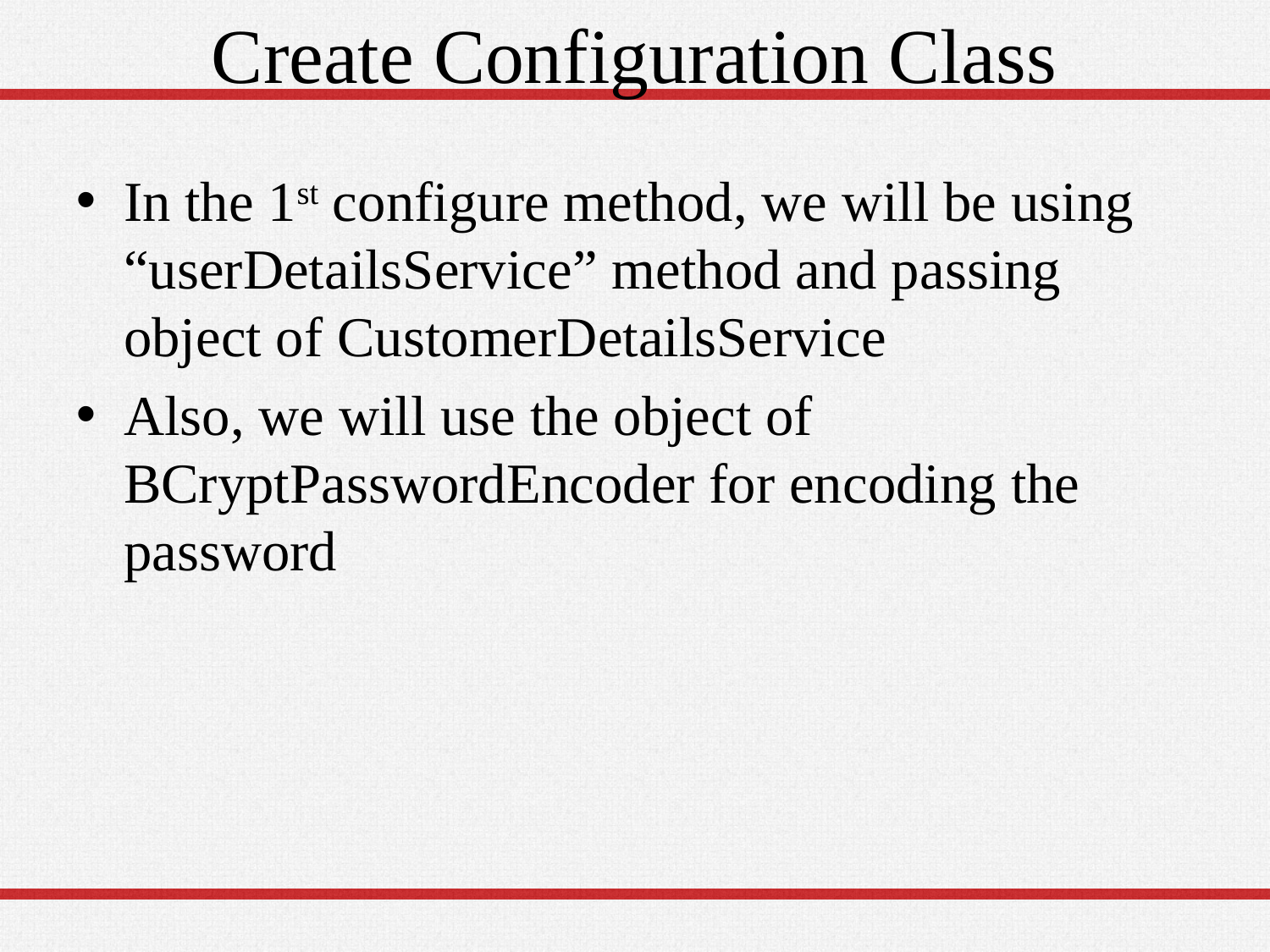

# Create Configuration Class
In the 1st configure method, we will be using “userDetailsService” method and passing object of CustomerDetailsService
Also, we will use the object of BCryptPasswordEncoder for encoding the password
15